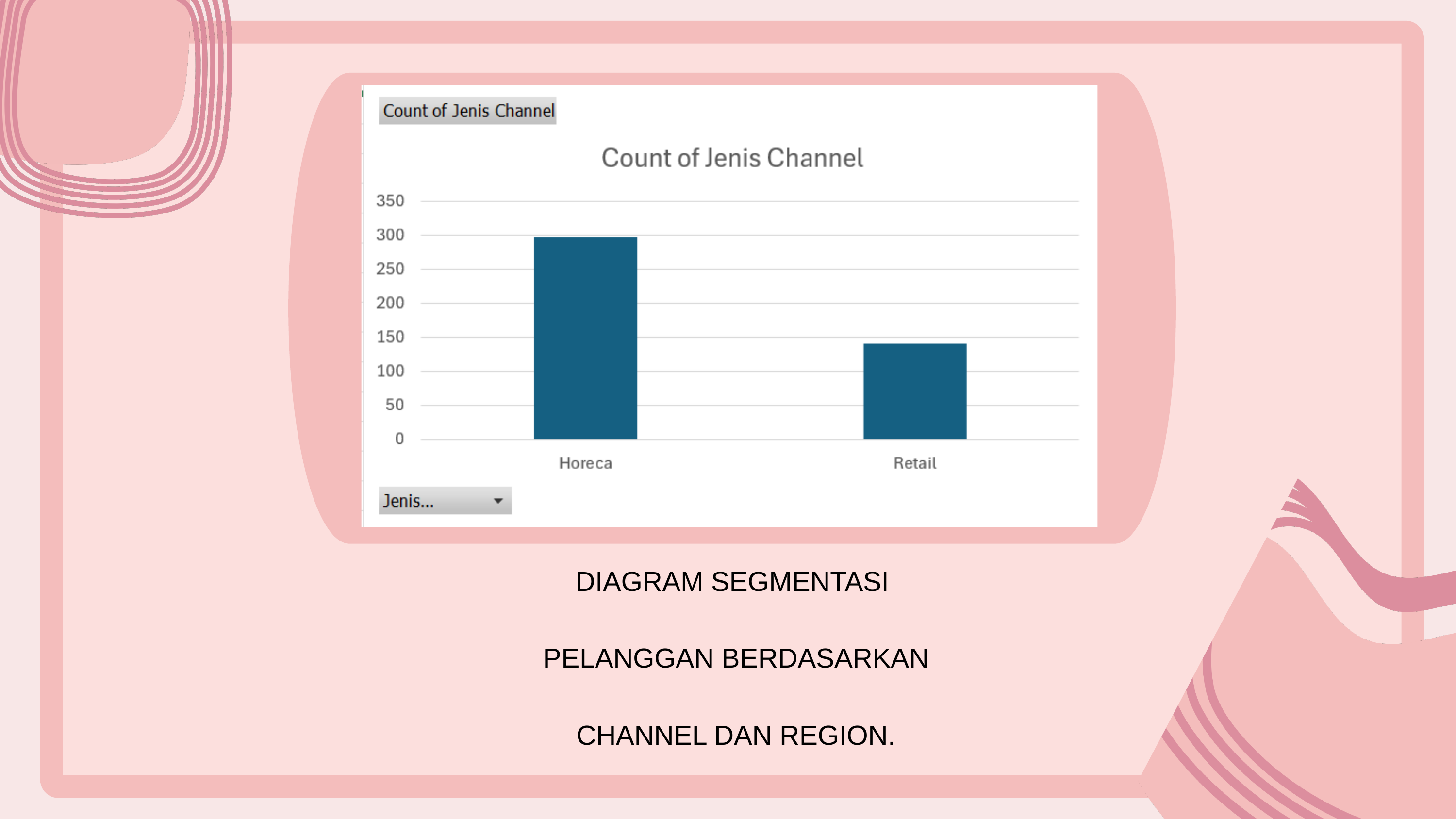

DIAGRAM SEGMENTASI

 PELANGGAN BERDASARKAN

 CHANNEL DAN REGION.